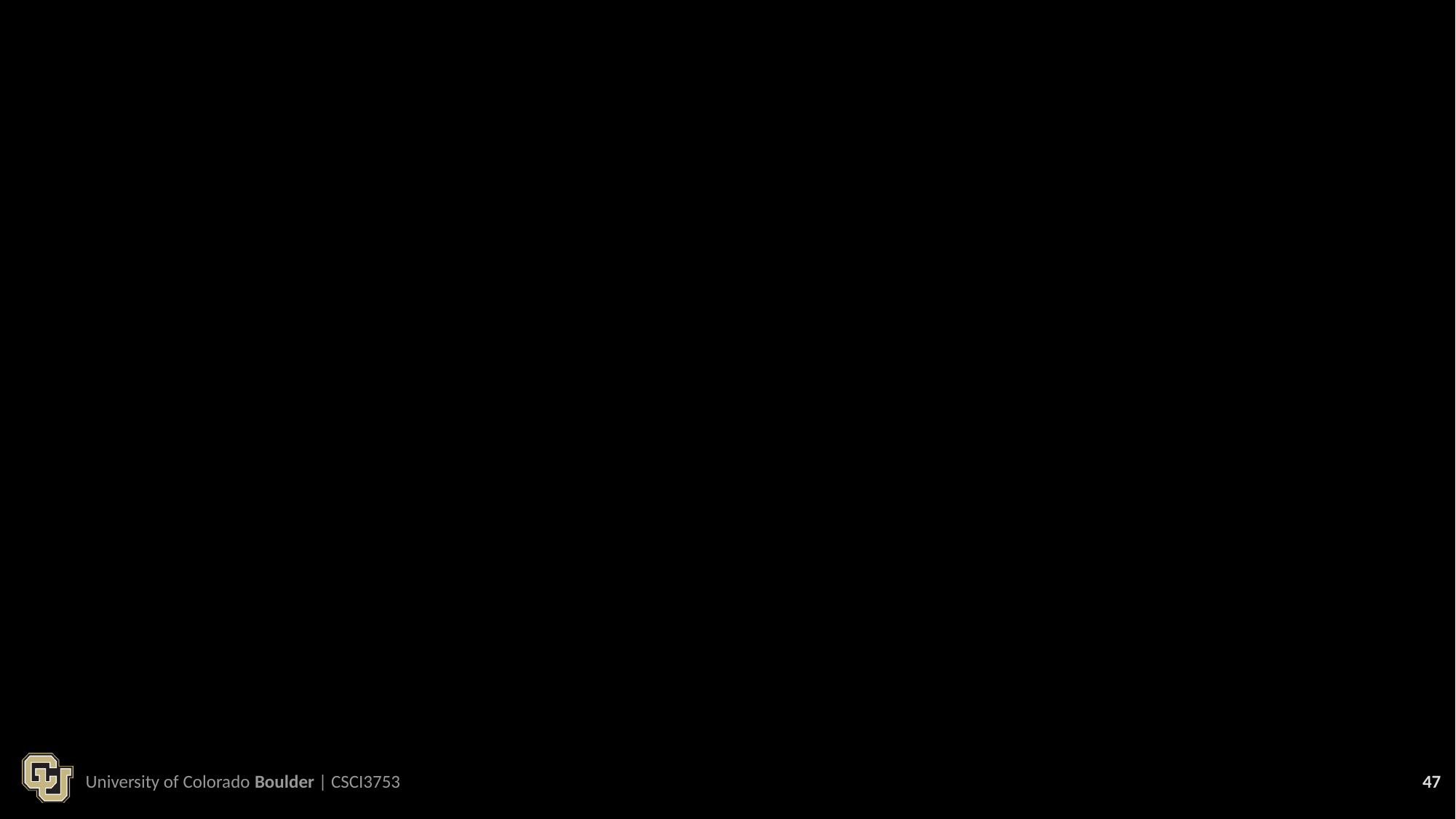

University of Colorado Boulder | CSCI3753
47